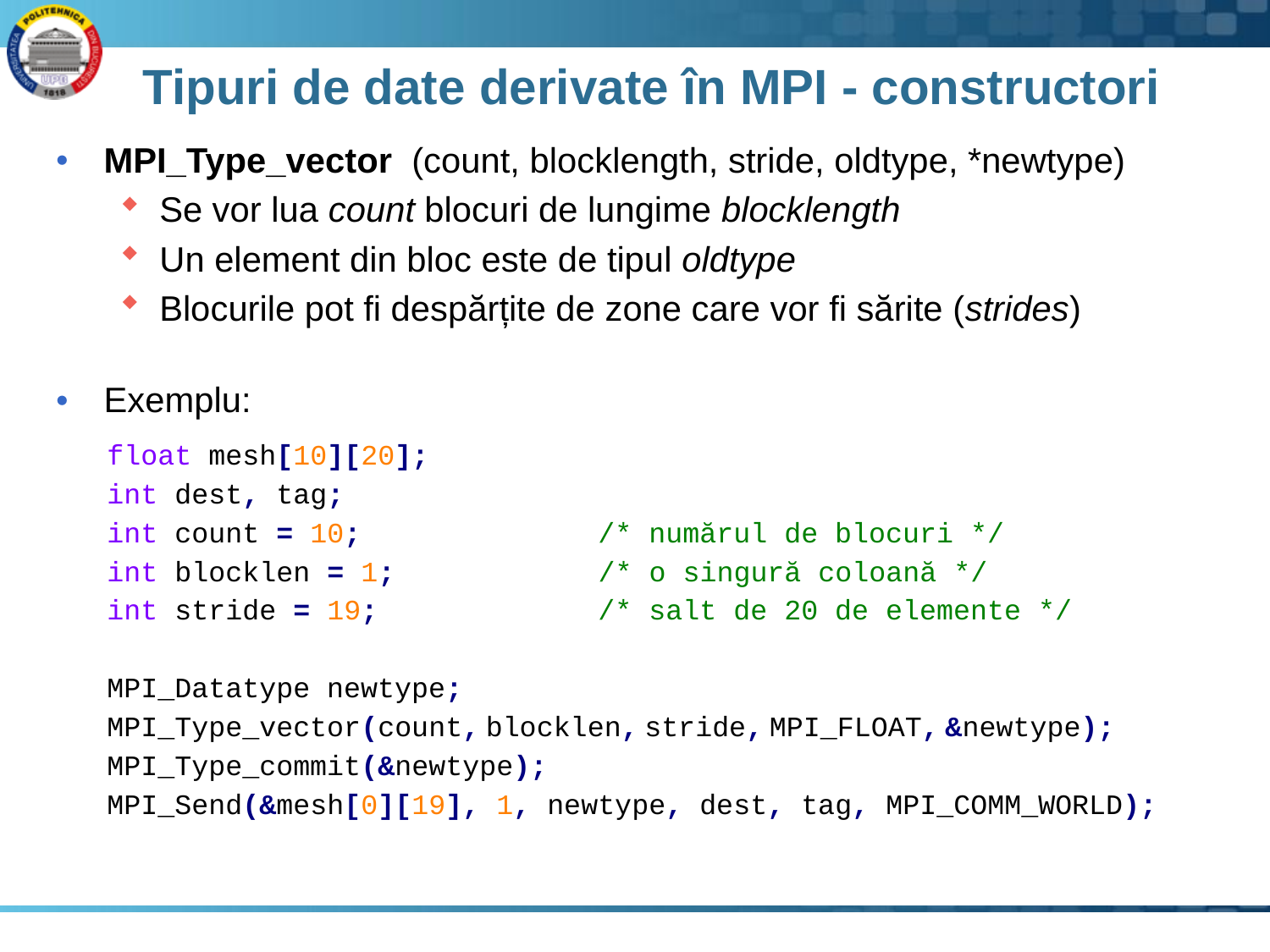

# Tipuri de date derivate în MPI - constructori
MPI_Type_vector  (count, blocklength, stride, oldtype, *newtype)
Se vor lua count blocuri de lungime blocklength
Un element din bloc este de tipul oldtype
Blocurile pot fi despărțite de zone care vor fi sărite (strides)
Exemplu:
   float mesh[10][20];
   int dest, tag;
   int count = 10;              /* numărul de blocuri */
   int blocklen = 1;            /* o singură coloană */
   int stride = 19;             /* salt de 20 de elemente */

   MPI_Datatype newtype;
   MPI_Type_vector(count, blocklen, stride, MPI_FLOAT, &newtype);
   MPI_Type_commit(&newtype);
   MPI_Send(&mesh[0][19], 1, newtype, dest, tag, MPI_COMM_WORLD);